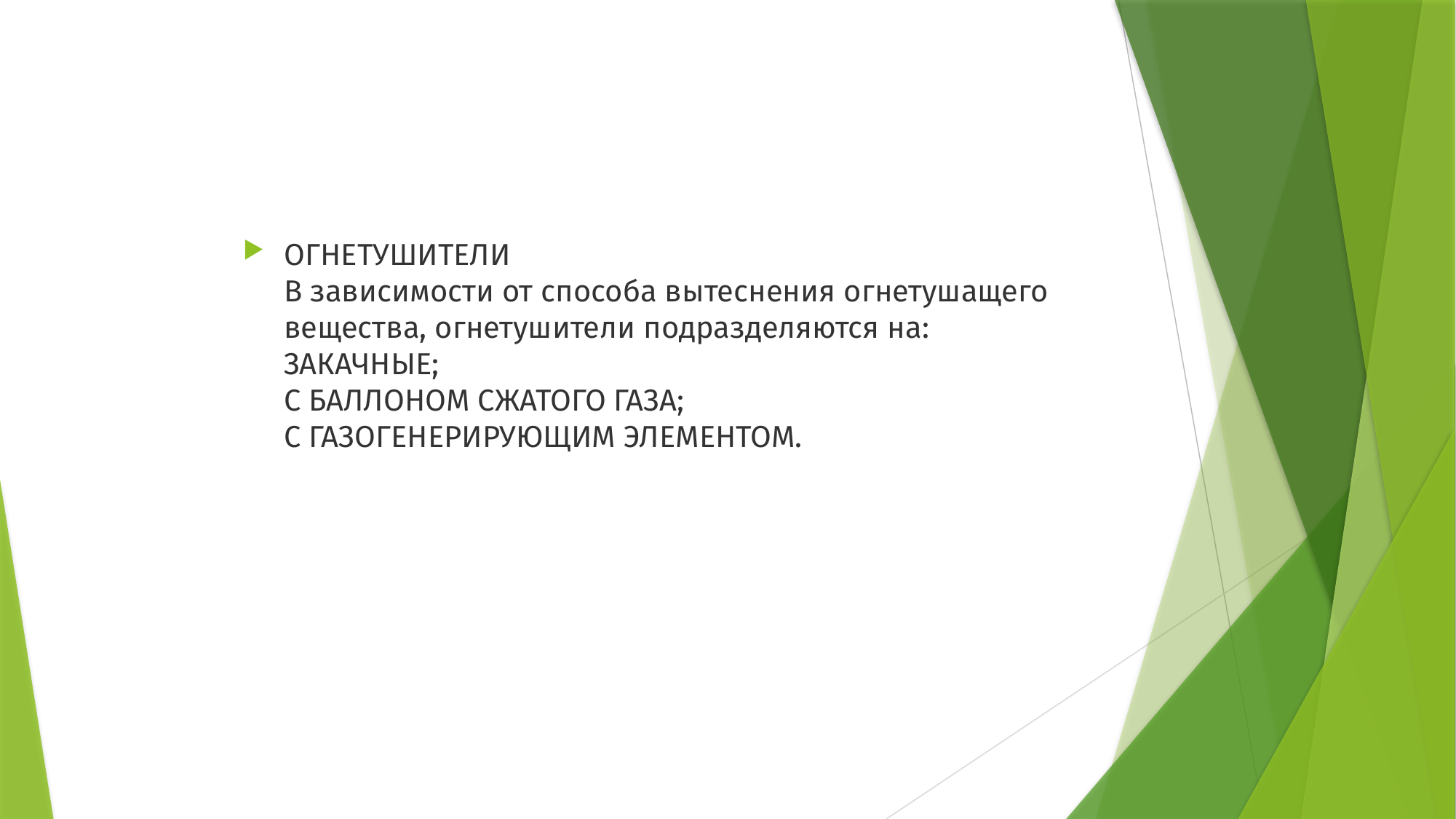

#
ОГНЕТУШИТЕЛИ
В зависимости от способа вытеснения огнетушащего
вещества, огнетушители подразделяются на:
ЗАКАЧНЫЕ;
С БАЛЛОНОМ СЖАТОГО ГАЗА;
С ГАЗОГЕНЕРИРУЮЩИМ ЭЛЕМЕНТОМ.